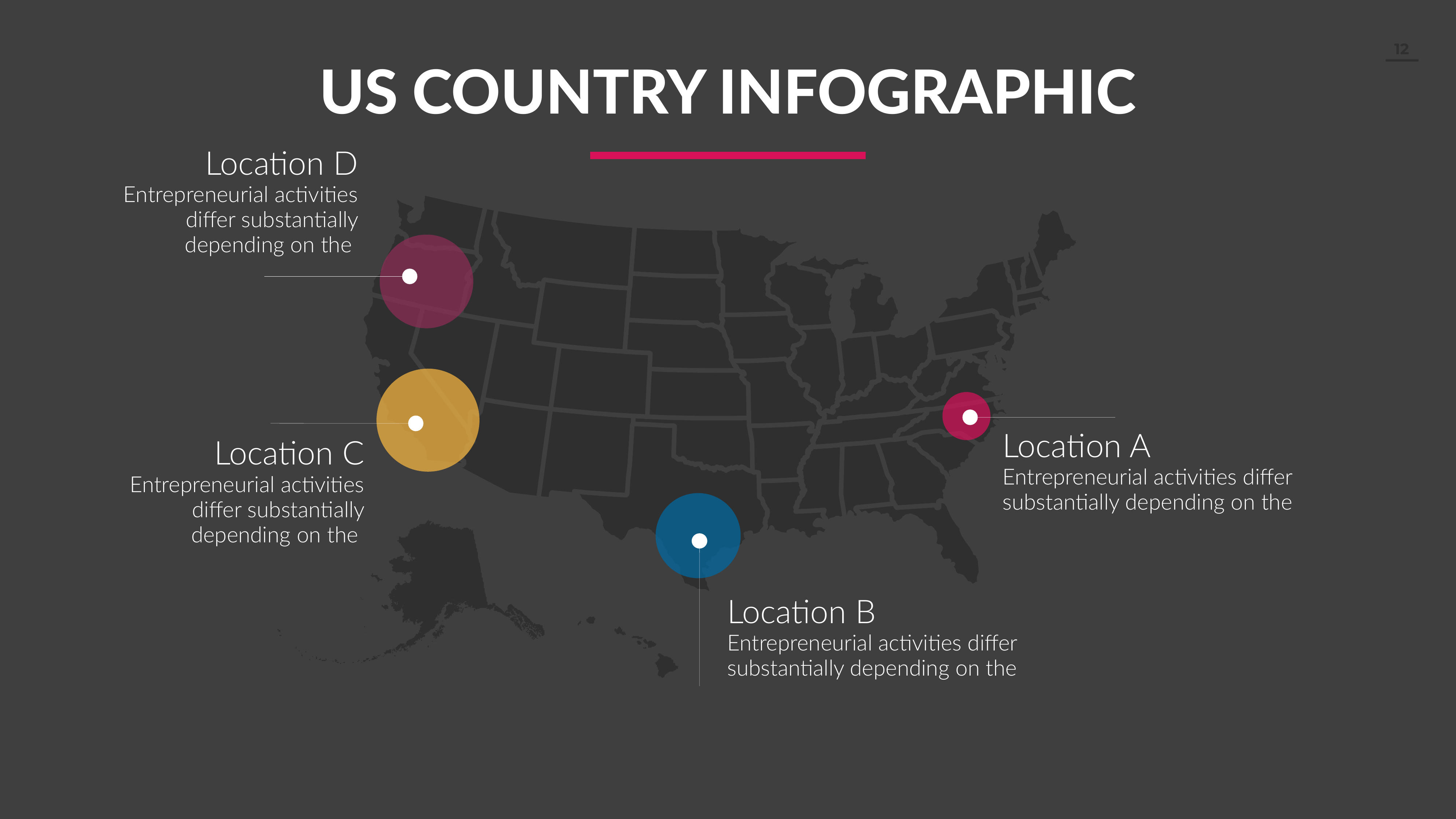

US COUNTRY INFOGRAPHIC
Location D
Entrepreneurial activities differ substantially depending on the

Location A
Entrepreneurial activities differ substantially depending on the
Location C
Entrepreneurial activities differ substantially depending on the

Location B
Entrepreneurial activities differ substantially depending on the